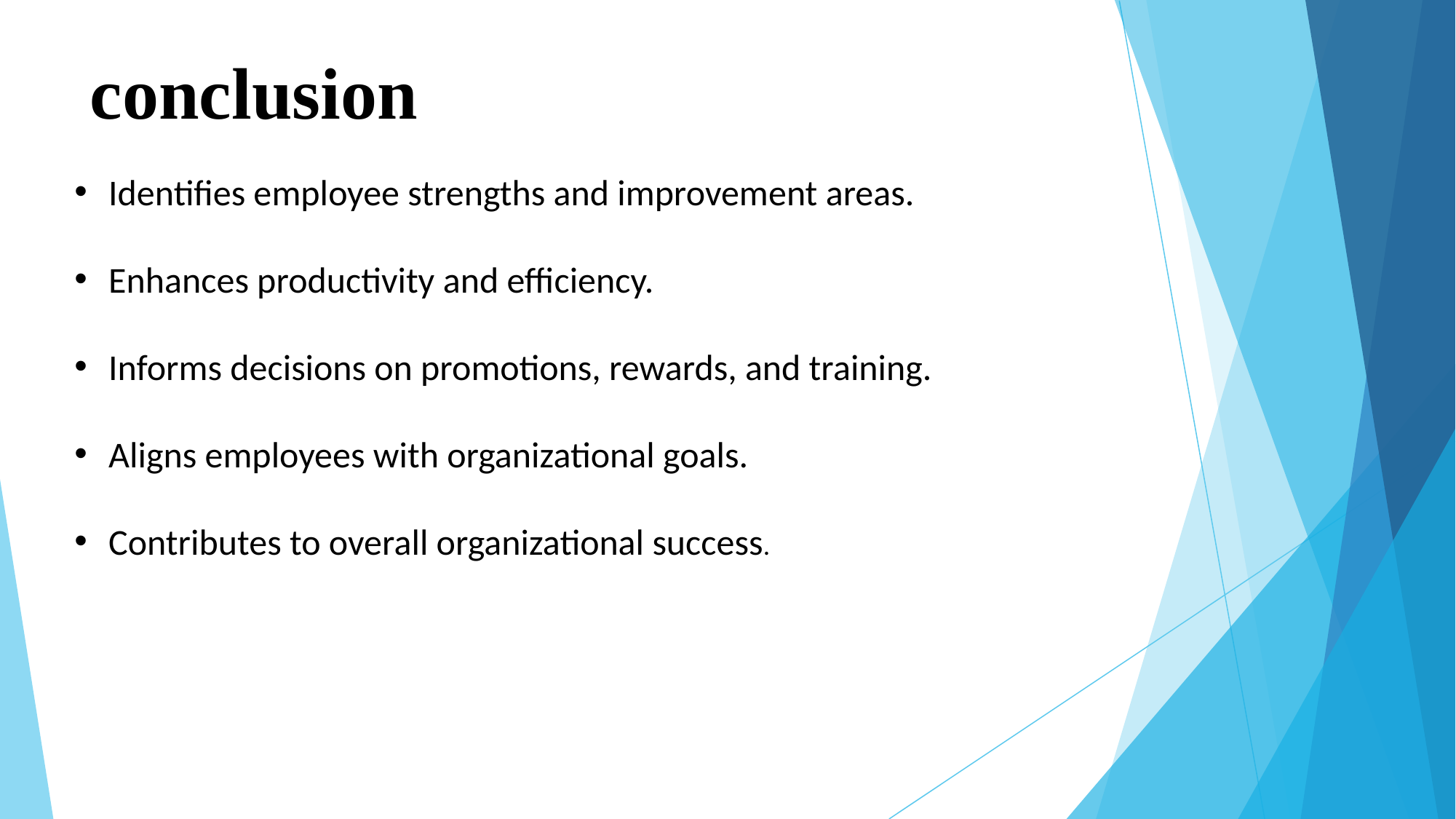

# conclusion
Identifies employee strengths and improvement areas.

Enhances productivity and efficiency.

Informs decisions on promotions, rewards, and training.

Aligns employees with organizational goals.

Contributes to overall organizational success.